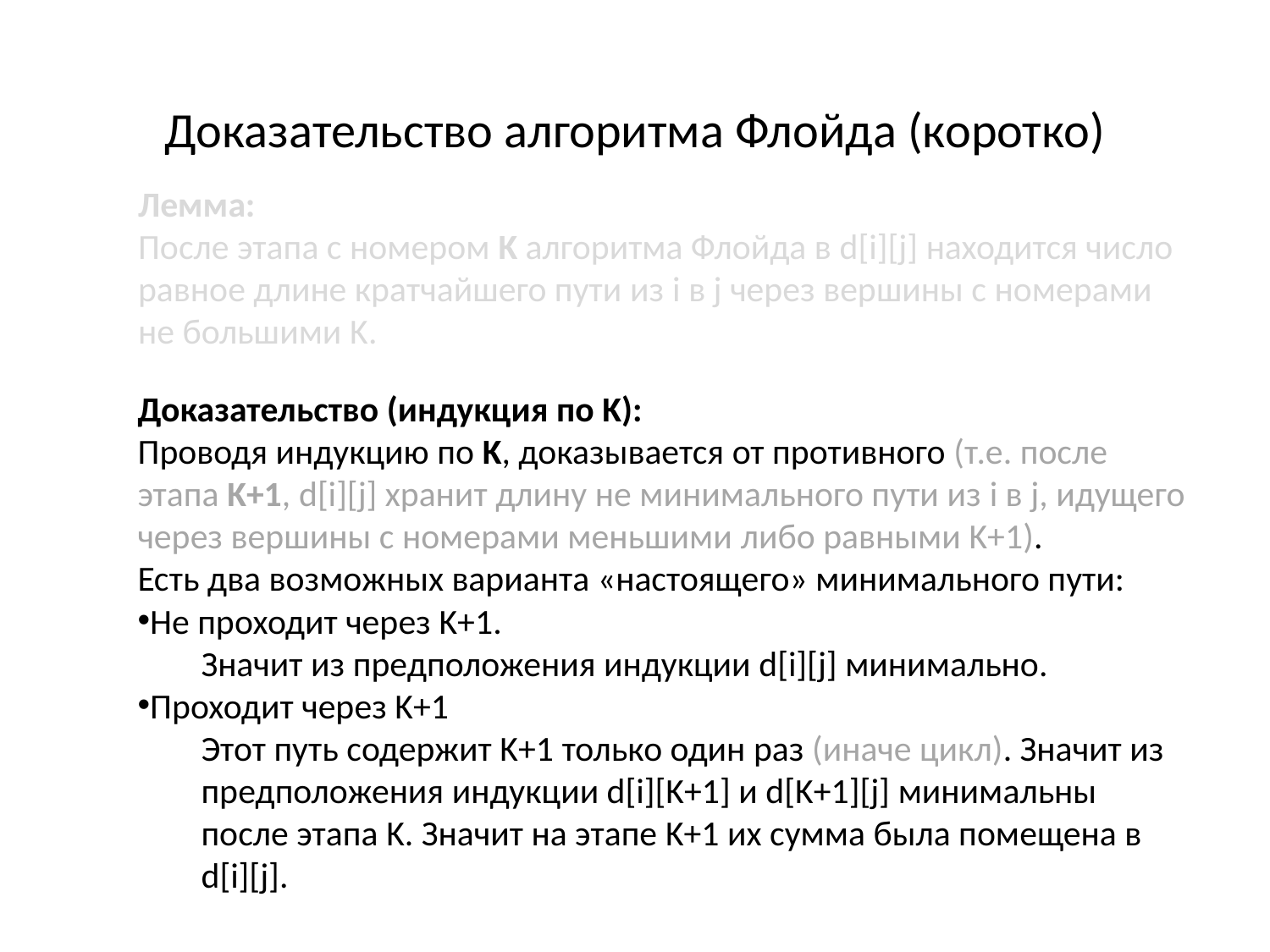

Доказательство алгоритма Флойда (коротко)
Лемма:
После этапа с номером K алгоритма Флойда в d[i][j] находится число равное длине кратчайшего пути из i в j через вершины с номерами не большими K.
Доказательство (индукция по K):
Проводя индукцию по K, доказывается от противного (т.е. после этапа K+1, d[i][j] хранит длину не минимального пути из i в j, идущего через вершины с номерами меньшими либо равными K+1).
Есть два возможных варианта «настоящего» минимального пути:
Не проходит через K+1.
Значит из предположения индукции d[i][j] минимально.
Проходит через K+1
Этот путь содержит K+1 только один раз (иначе цикл). Значит из предположения индукции d[i][K+1] и d[K+1][j] минимальны после этапа K. Значит на этапе K+1 их сумма была помещена в d[i][j].